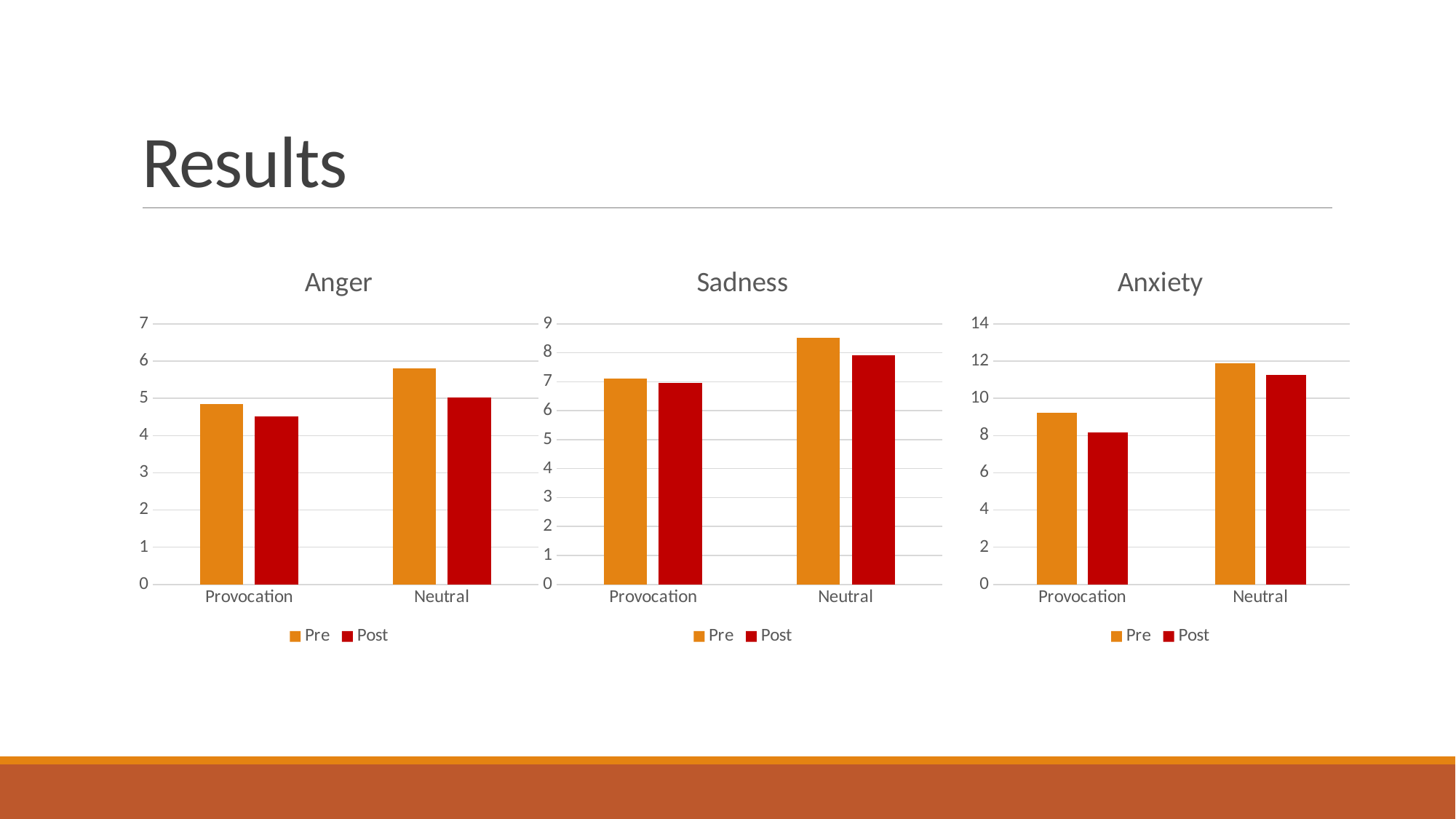

# Results

### Chart: Anger

| Category | Pre | Post |
|---|---|---|
| Provocation | 4.85 | 4.52 |
| Neutral | 5.8 | 5.03 |

### Chart: Sadness

| Category | Pre | Post |
|---|---|---|
| Provocation | 7.119999999999997 | 6.97 |
| Neutral | 8.52 | 7.91 |

### Chart: Anxiety

| Category | Pre | Post |
|---|---|---|
| Provocation | 9.239999999999998 | 8.18 |
| Neutral | 11.88 | 11.27 |